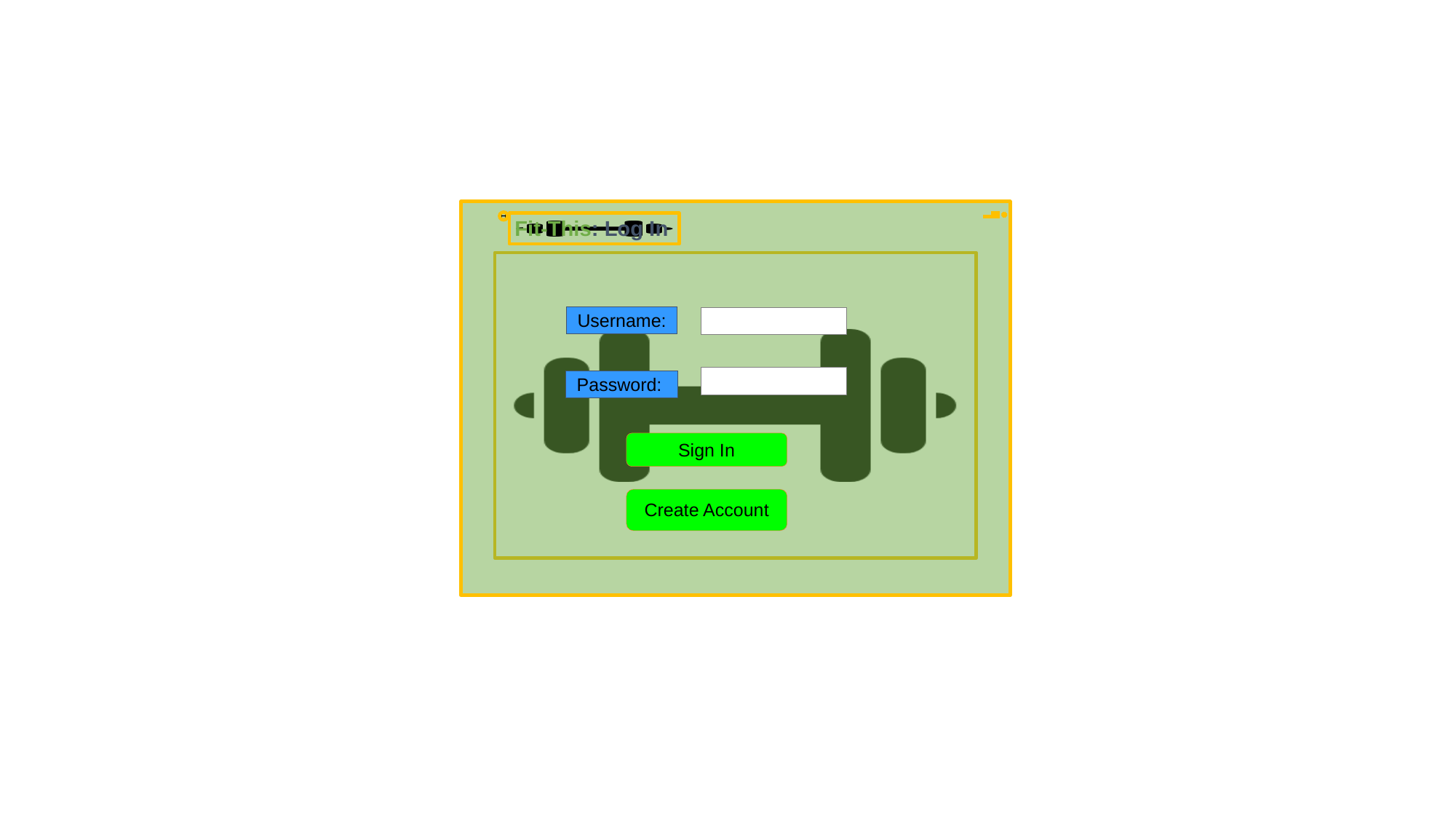

Fit-This: Log In

Username:

Password:
Sign In
Create Account